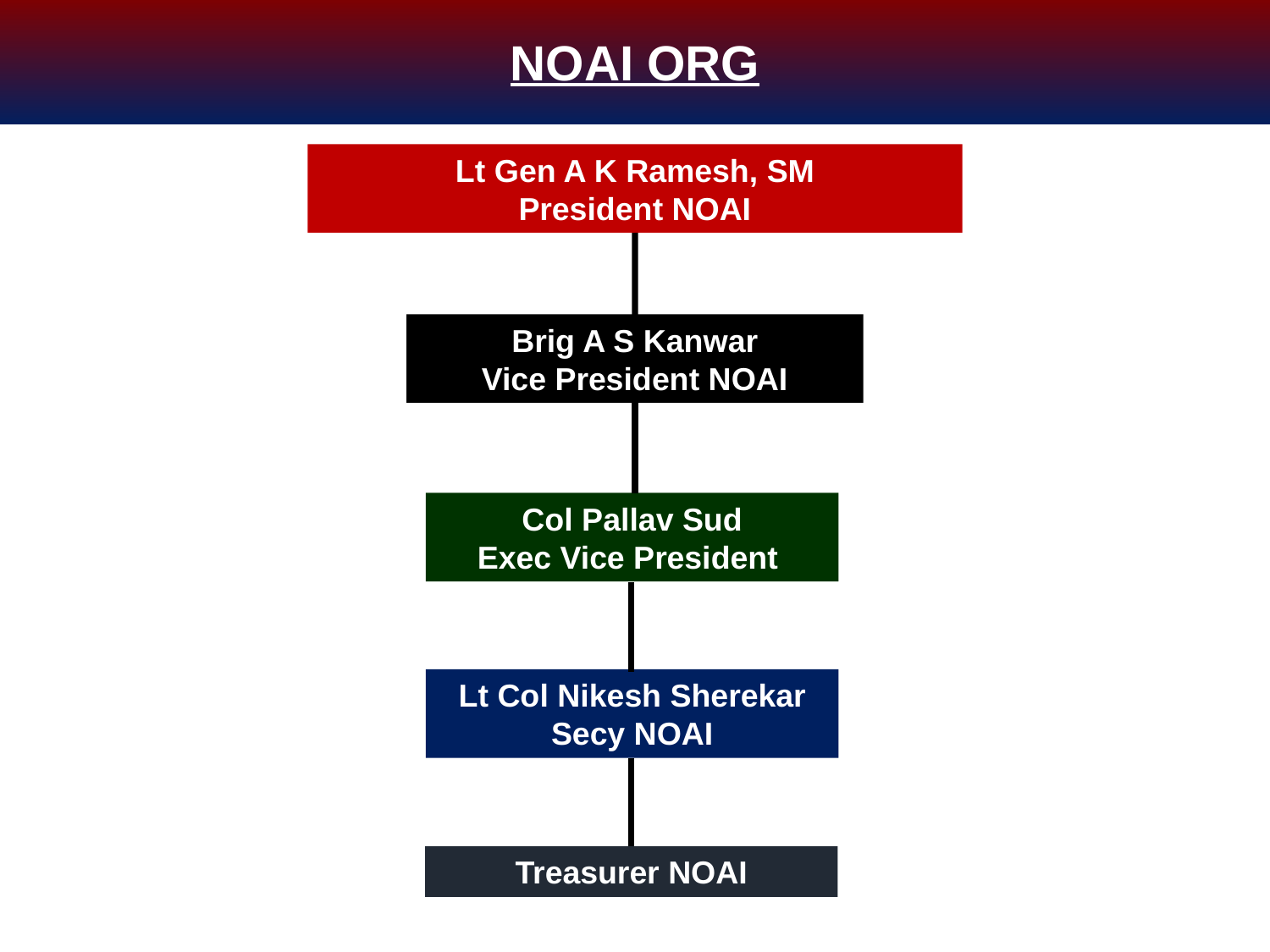

# NOAI ORG
Lt Gen A K Ramesh, SM
President NOAI
Brig A S Kanwar
Vice President NOAI
Col Pallav Sud
Exec Vice President
Lt Col Nikesh Sherekar
Secy NOAI
Treasurer NOAI